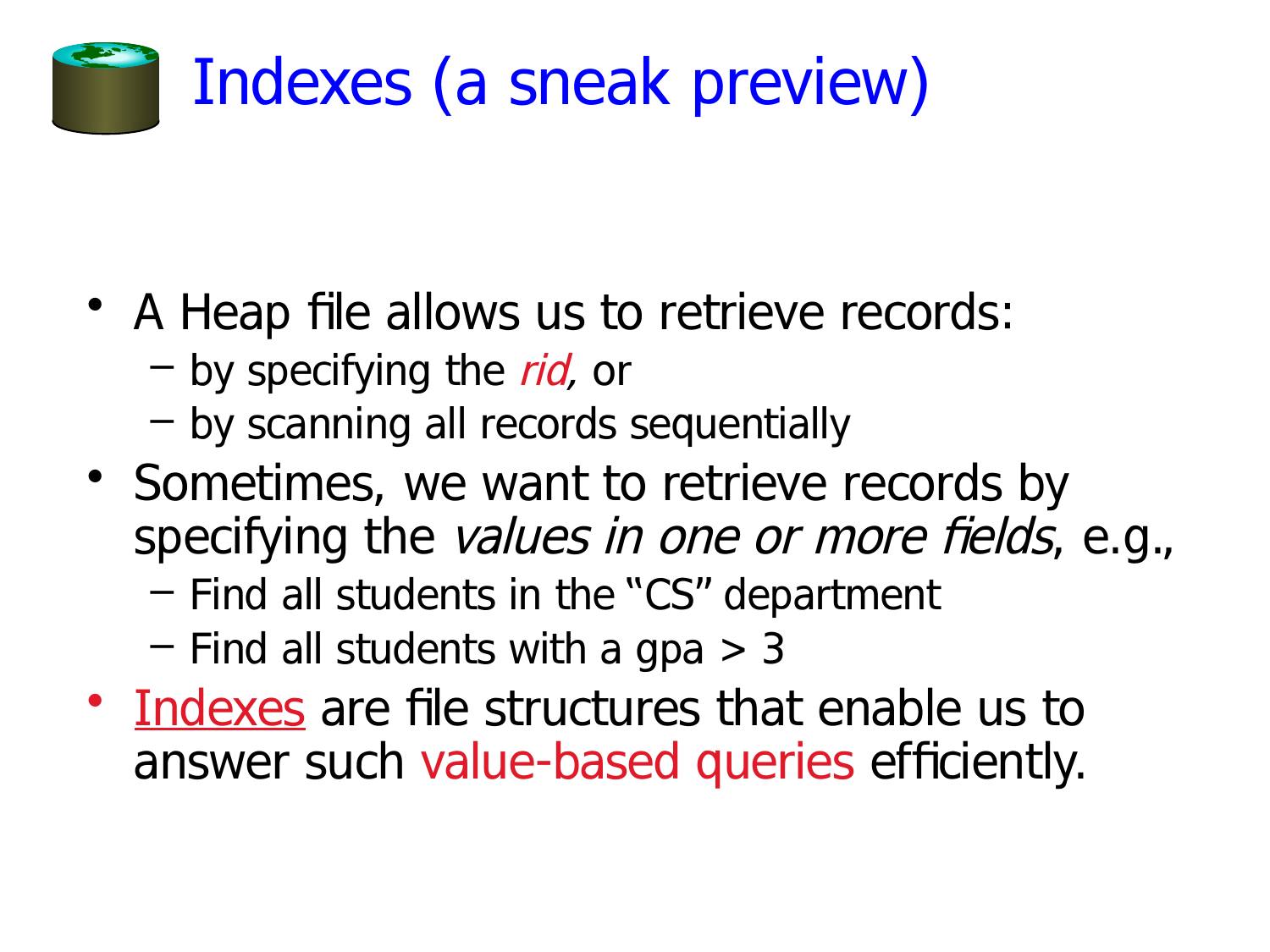

# Indexes (a sneak preview)
A Heap file allows us to retrieve records:
by specifying the rid, or
by scanning all records sequentially
Sometimes, we want to retrieve records by specifying the values in one or more fields, e.g.,
Find all students in the “CS” department
Find all students with a gpa > 3
Indexes are file structures that enable us to answer such value-based queries efficiently.